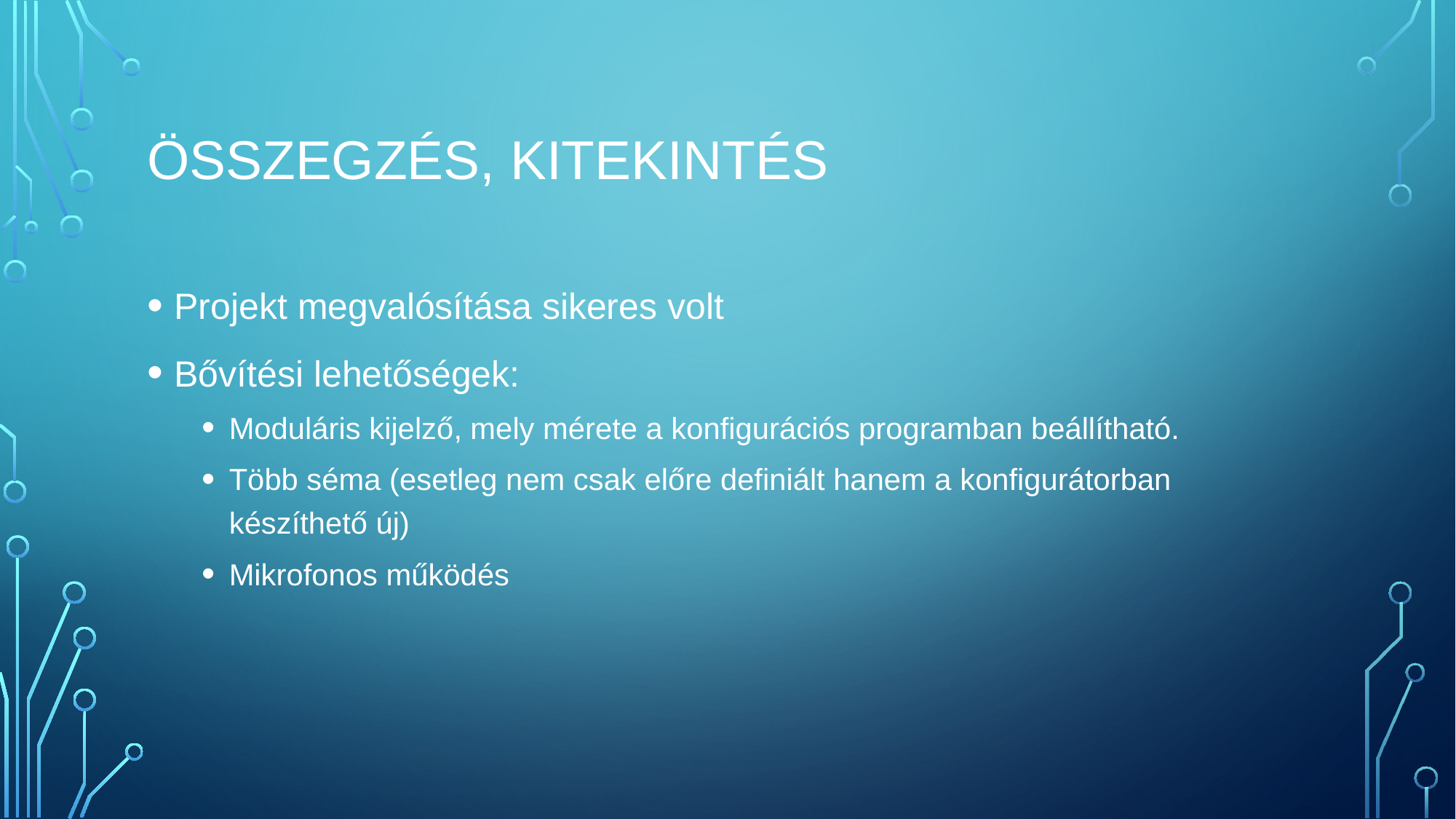

# Összegzés, kitekintés
Projekt megvalósítása sikeres volt
Bővítési lehetőségek:
Moduláris kijelző, mely mérete a konfigurációs programban beállítható.
Több séma (esetleg nem csak előre definiált hanem a konfigurátorban készíthető új)
Mikrofonos működés